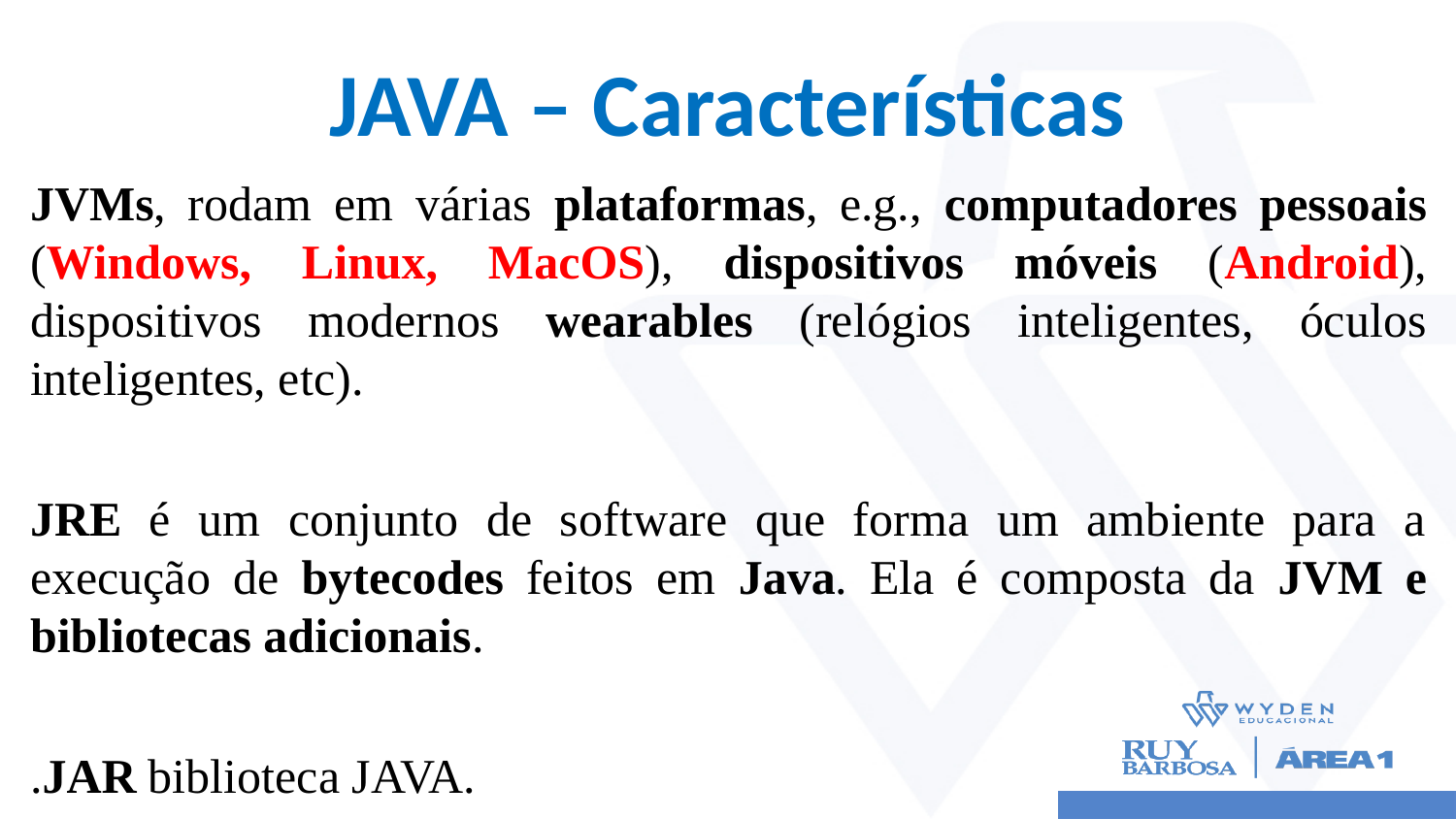

# JAVA – Características
JVMs, rodam em várias plataformas, e.g., computadores pessoais (Windows, Linux, MacOS), dispositivos móveis (Android), dispositivos modernos wearables (relógios inteligentes, óculos inteligentes, etc).

JRE é um conjunto de software que forma um ambiente para a execução de bytecodes feitos em Java. Ela é composta da JVM e bibliotecas adicionais.

.JAR biblioteca JAVA.